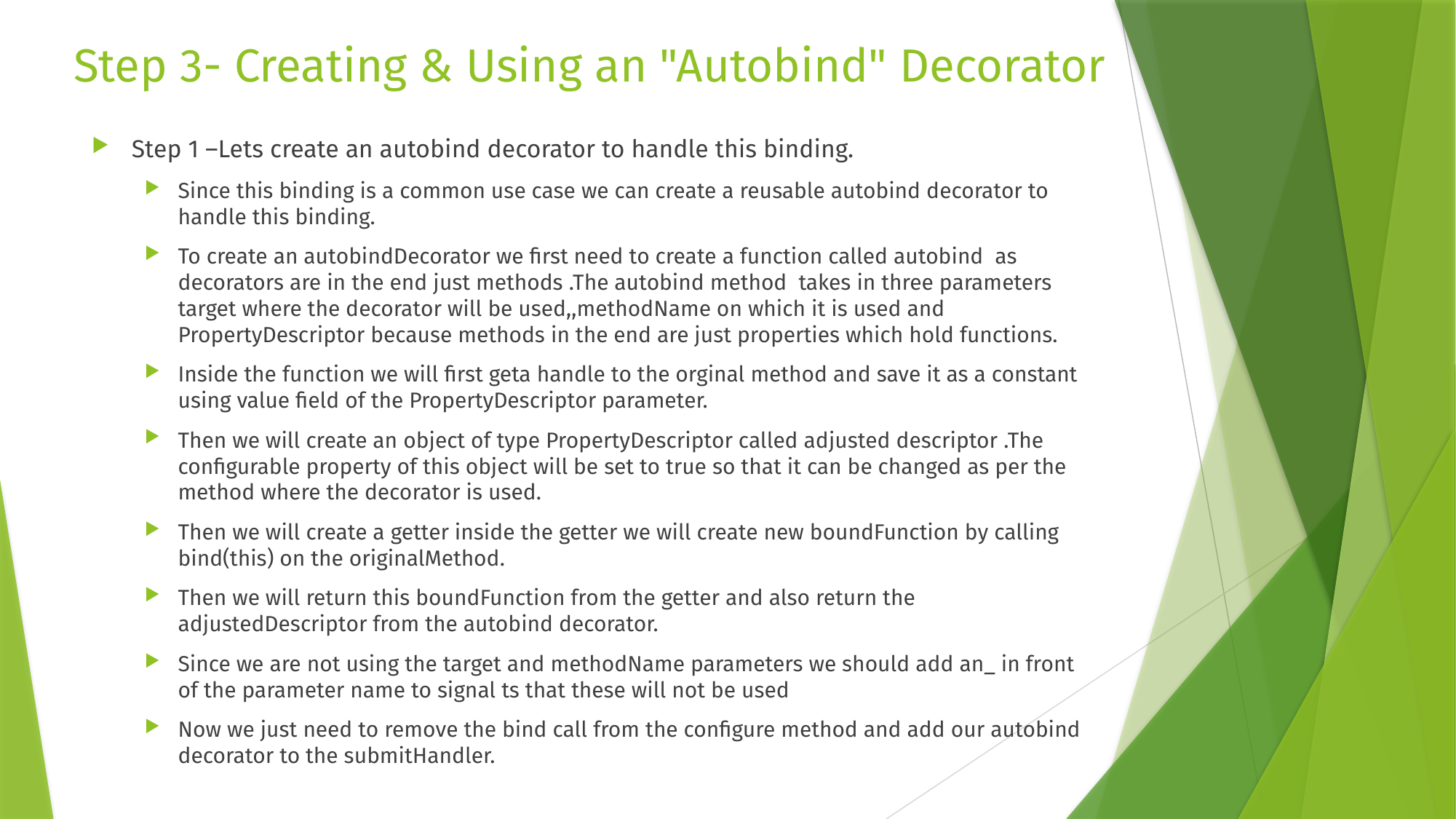

# Step 3- Creating & Using an "Autobind" Decorator
Step 1 –Lets create an autobind decorator to handle this binding.
Since this binding is a common use case we can create a reusable autobind decorator to handle this binding.
To create an autobindDecorator we first need to create a function called autobind  as decorators are in the end just methods .The autobind method  takes in three parameters target where the decorator will be used,,methodName on which it is used and PropertyDescriptor because methods in the end are just properties which hold functions.
Inside the function we will first geta handle to the orginal method and save it as a constant using value field of the PropertyDescriptor parameter.
Then we will create an object of type PropertyDescriptor called adjusted descriptor .The configurable property of this object will be set to true so that it can be changed as per the method where the decorator is used.
Then we will create a getter inside the getter we will create new boundFunction by calling bind(this) on the originalMethod.
Then we will return this boundFunction from the getter and also return the adjustedDescriptor from the autobind decorator.
Since we are not using the target and methodName parameters we should add an_ in front of the parameter name to signal ts that these will not be used
Now we just need to remove the bind call from the configure method and add our autobind decorator to the submitHandler.